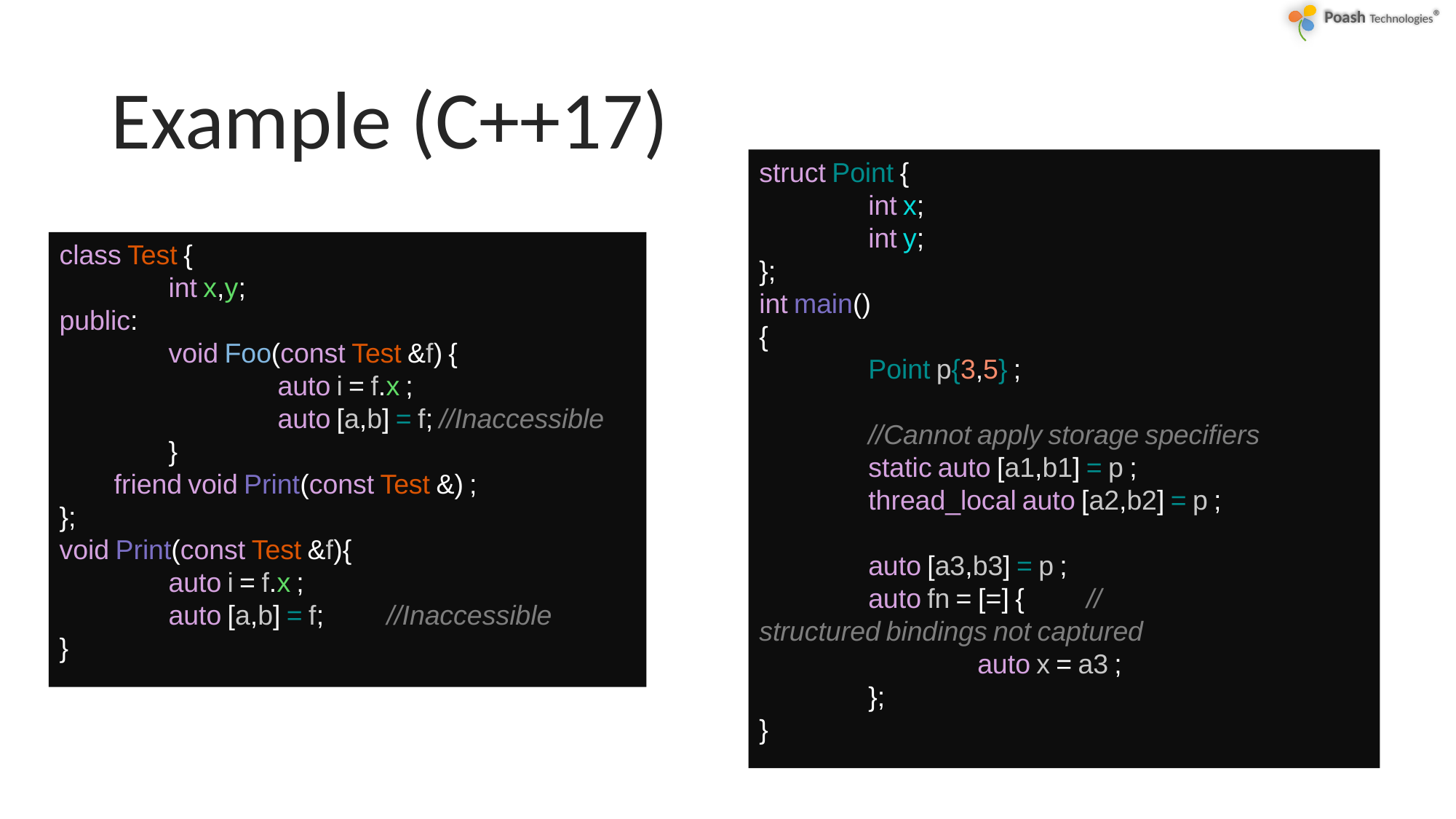

# Example (C++17)
struct Point {
	int x;
	int y;
};
int main()
{
	Point p{3,5} ;

	//Cannot apply storage specifiers
	static auto [a1,b1] = p ;
	thread_local auto [a2,b2] = p ;

	auto [a3,b3] = p ;
	auto fn = [=] {	//structured bindings not captured
		auto x = a3 ;
	};
}

class Test {
	int x,y;
public:
	void Foo(const Test &f) {
       		auto i = f.x ;
		auto [a,b] = f; //Inaccessible
	}
friend void Print(const Test &) ;
};
void Print(const Test &f){
	auto i = f.x ;
	auto [a,b] = f;	//Inaccessible
}